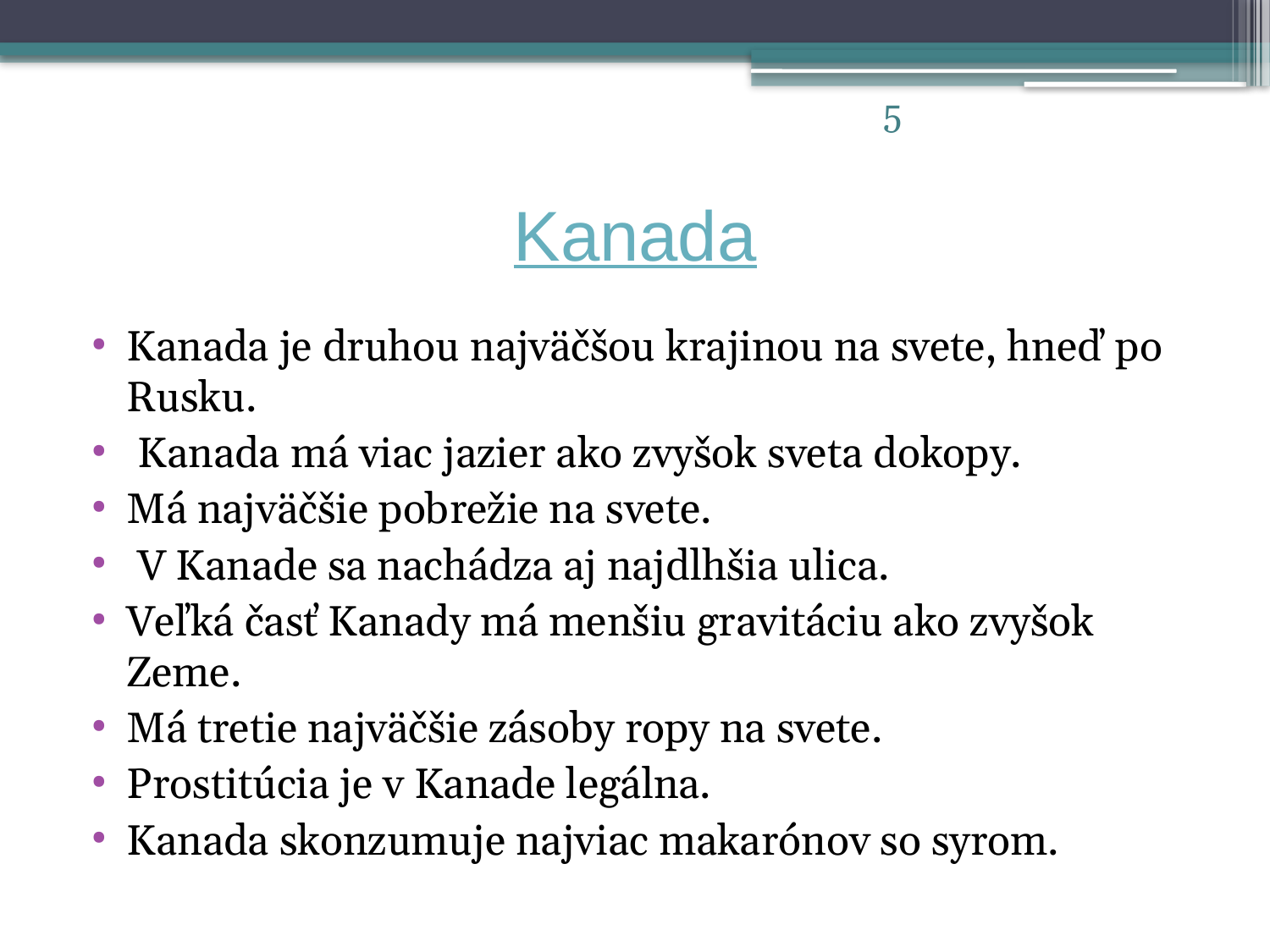

5
# Kanada
Kanada je druhou najväčšou krajinou na svete, hneď po Rusku.
 Kanada má viac jazier ako zvyšok sveta dokopy.
Má najväčšie pobrežie na svete.
 V Kanade sa nachádza aj najdlhšia ulica.
Veľká časť Kanady má menšiu gravitáciu ako zvyšok Zeme.
Má tretie najväčšie zásoby ropy na svete.
Prostitúcia je v Kanade legálna.
Kanada skonzumuje najviac makarónov so syrom.